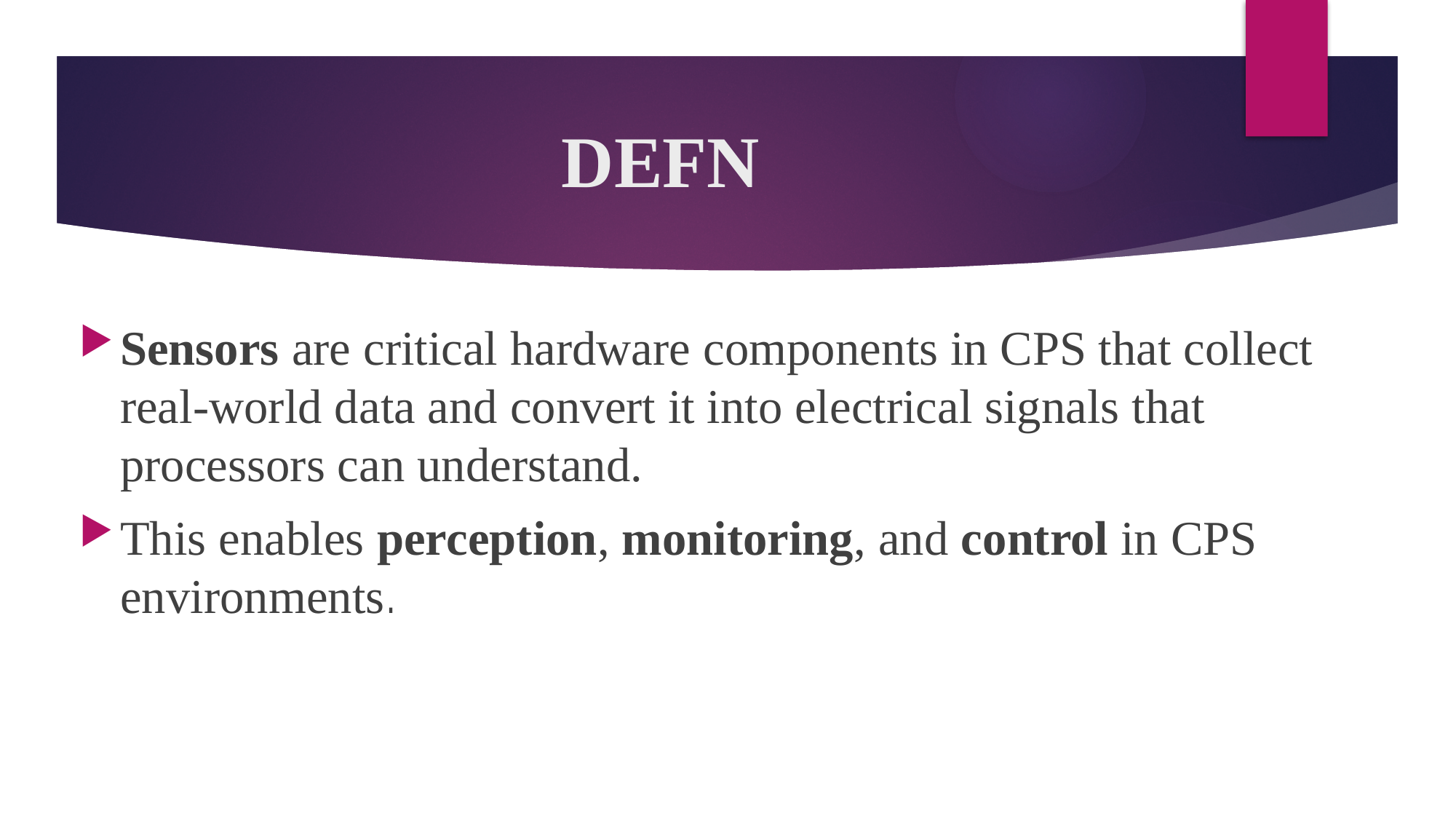

# DEFN
Sensors are critical hardware components in CPS that collect real-world data and convert it into electrical signals that processors can understand.
This enables perception, monitoring, and control in CPS environments.